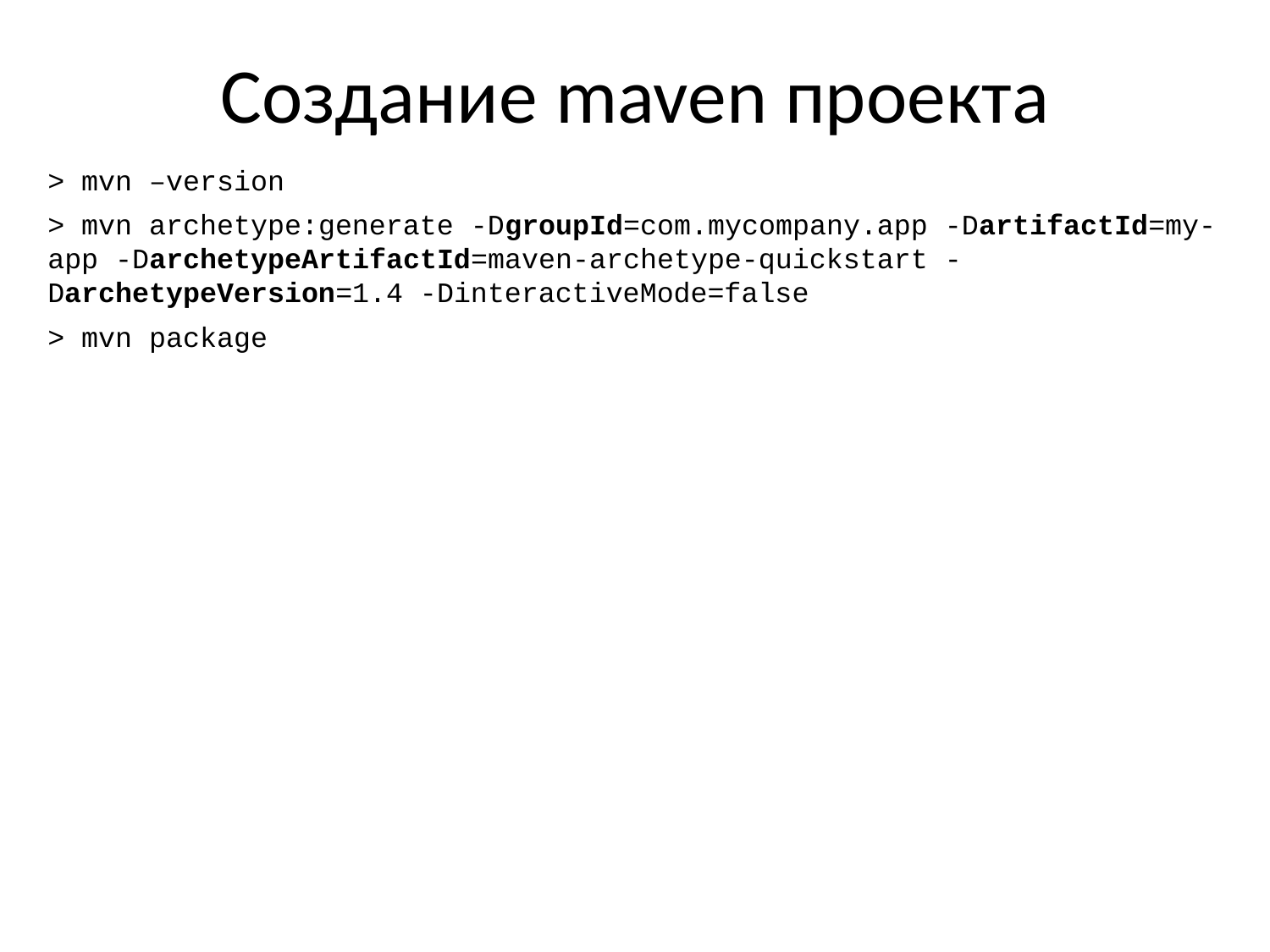

# Создание maven проекта
> mvn –version
> mvn archetype:generate -DgroupId=com.mycompany.app -DartifactId=my-app -DarchetypeArtifactId=maven-archetype-quickstart -DarchetypeVersion=1.4 -DinteractiveMode=false
> mvn package